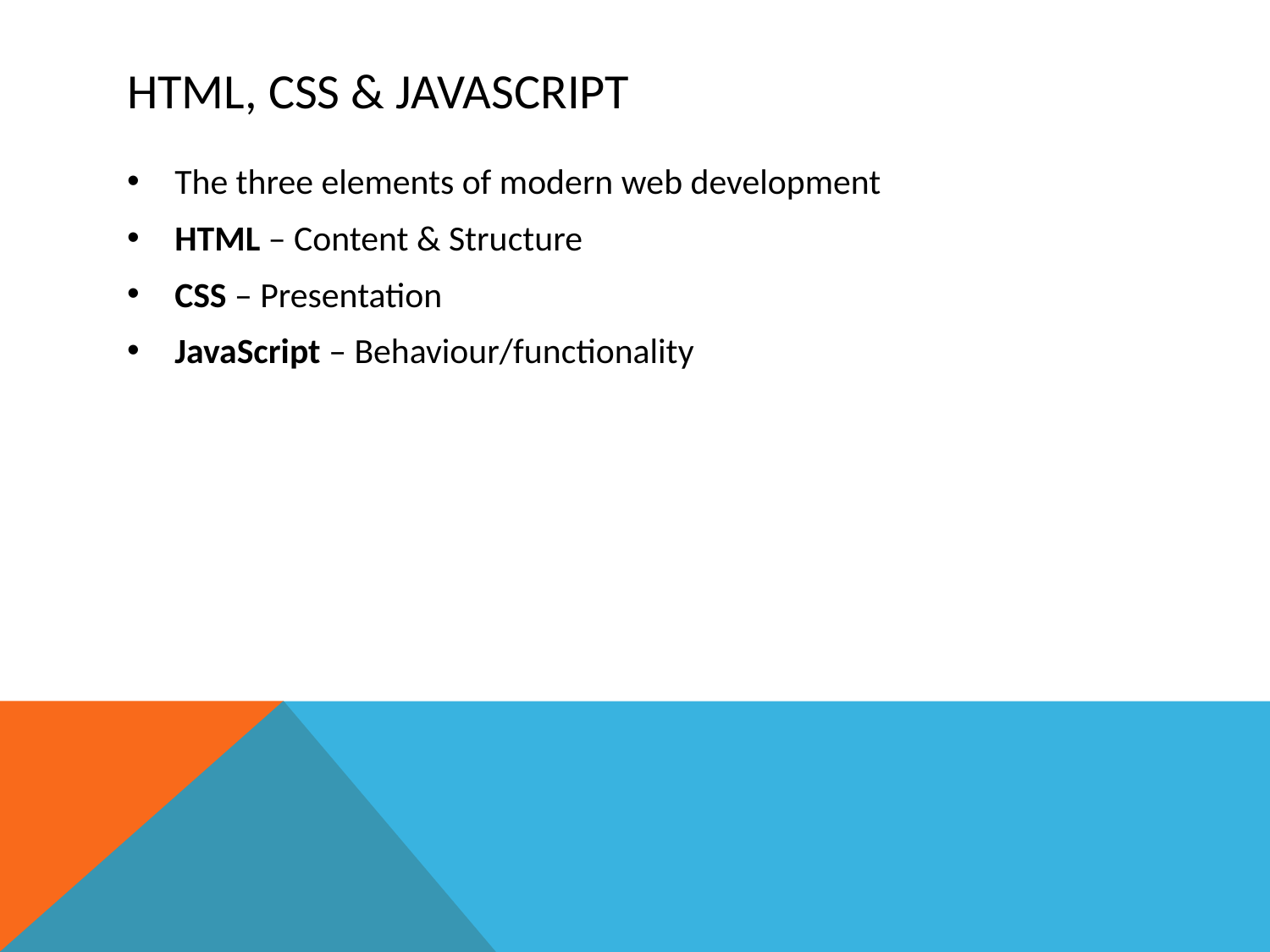

# HTML, CSS & JavaScript
The three elements of modern web development
HTML – Content & Structure
CSS – Presentation
JavaScript – Behaviour/functionality